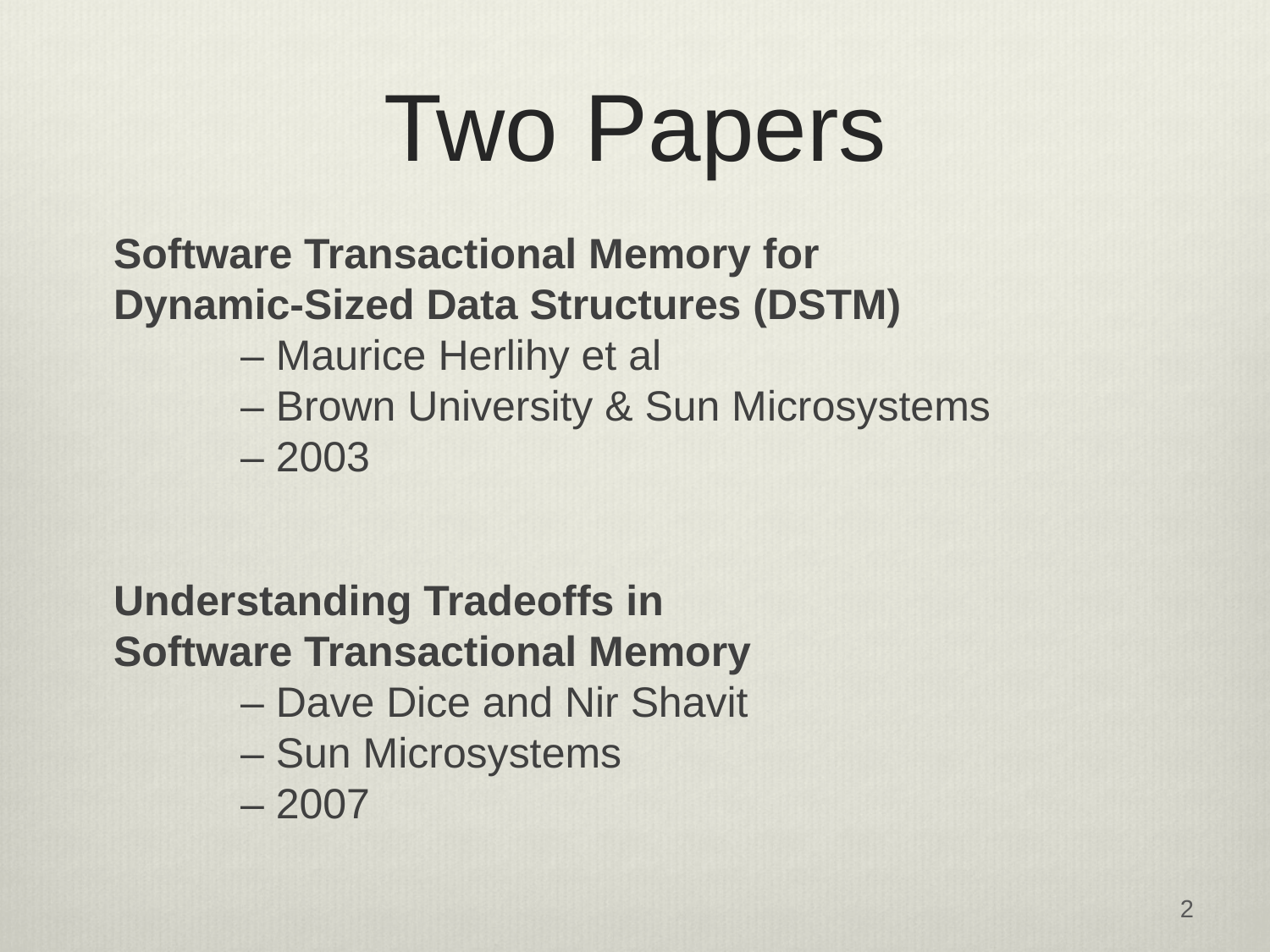

# Two Papers
Software Transactional Memory for
Dynamic-Sized Data Structures (DSTM)
	– Maurice Herlihy et al
	– Brown University & Sun Microsystems
	– 2003
Understanding Tradeoffs in
Software Transactional Memory
	– Dave Dice and Nir Shavit
	– Sun Microsystems
	– 2007
2